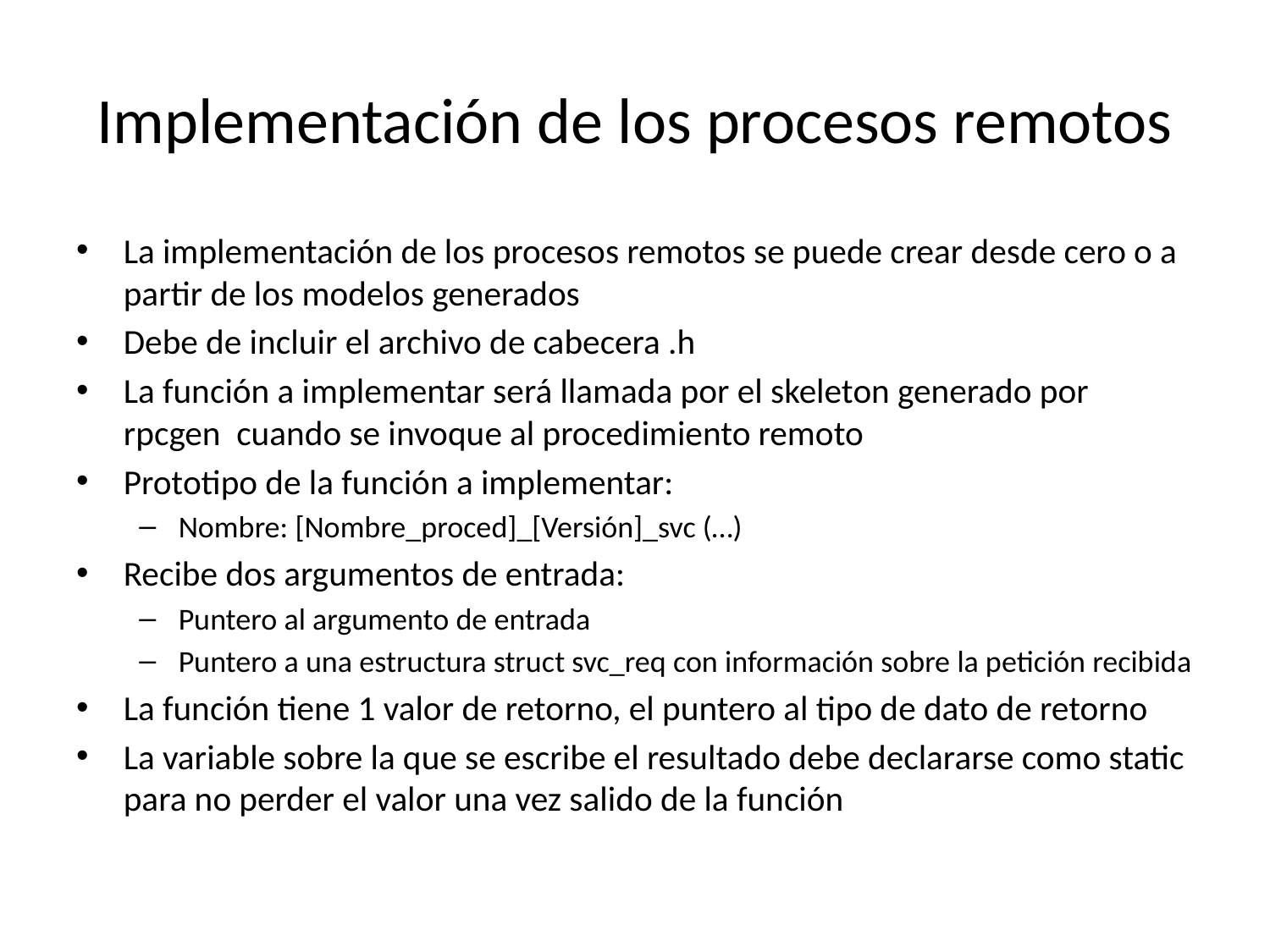

# Implementación de los procesos remotos
La implementación de los procesos remotos se puede crear desde cero o a partir de los modelos generados
Debe de incluir el archivo de cabecera .h
La función a implementar será llamada por el skeleton generado por rpcgen  cuando se invoque al procedimiento remoto
Prototipo de la función a implementar:
Nombre: [Nombre_proced]_[Versión]_svc (…)
Recibe dos argumentos de entrada:
Puntero al argumento de entrada
Puntero a una estructura struct svc_req con información sobre la petición recibida
La función tiene 1 valor de retorno, el puntero al tipo de dato de retorno
La variable sobre la que se escribe el resultado debe declararse como static para no perder el valor una vez salido de la función